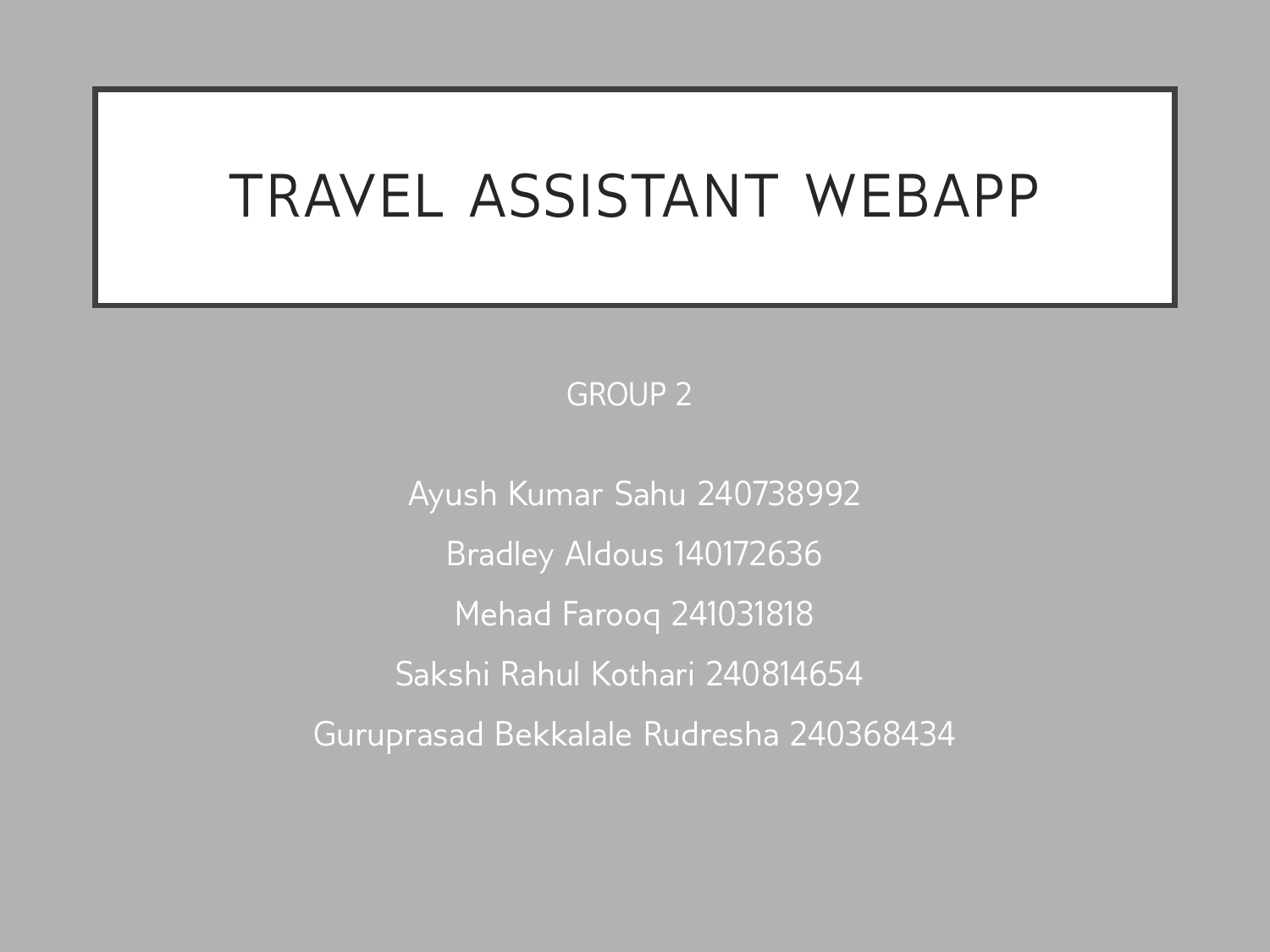

# Travel Assistant Webapp
GROUP 2
Ayush Kumar Sahu 240738992
Bradley Aldous 140172636
Mehad Farooq 241031818
Sakshi Rahul Kothari 240814654
Guruprasad Bekkalale Rudresha 240368434